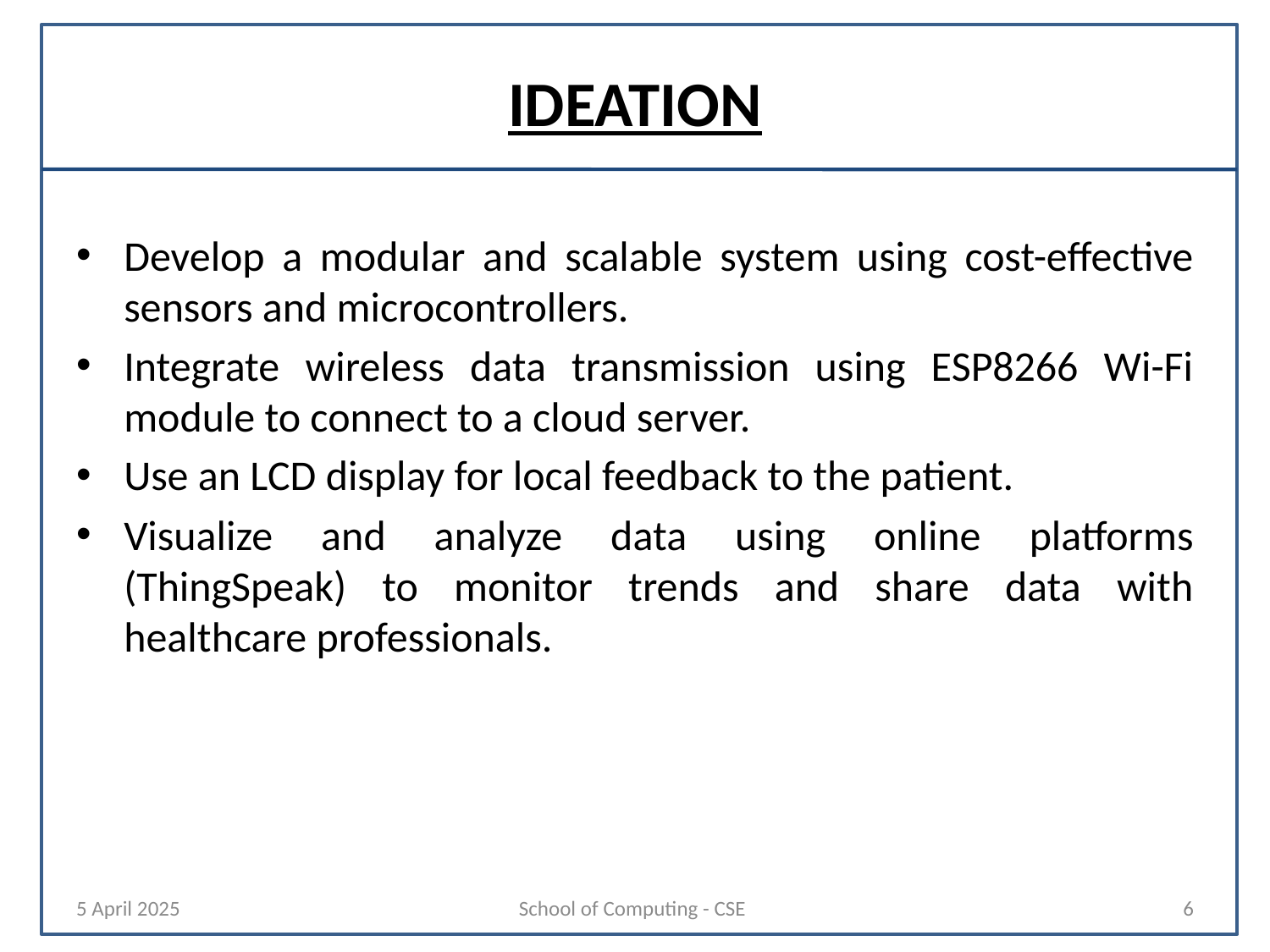

# IDEATION
Develop a modular and scalable system using cost-effective sensors and microcontrollers.
Integrate wireless data transmission using ESP8266 Wi-Fi module to connect to a cloud server.
Use an LCD display for local feedback to the patient.
Visualize and analyze data using online platforms (ThingSpeak) to monitor trends and share data with healthcare professionals.
5 April 2025
School of Computing - CSE
6